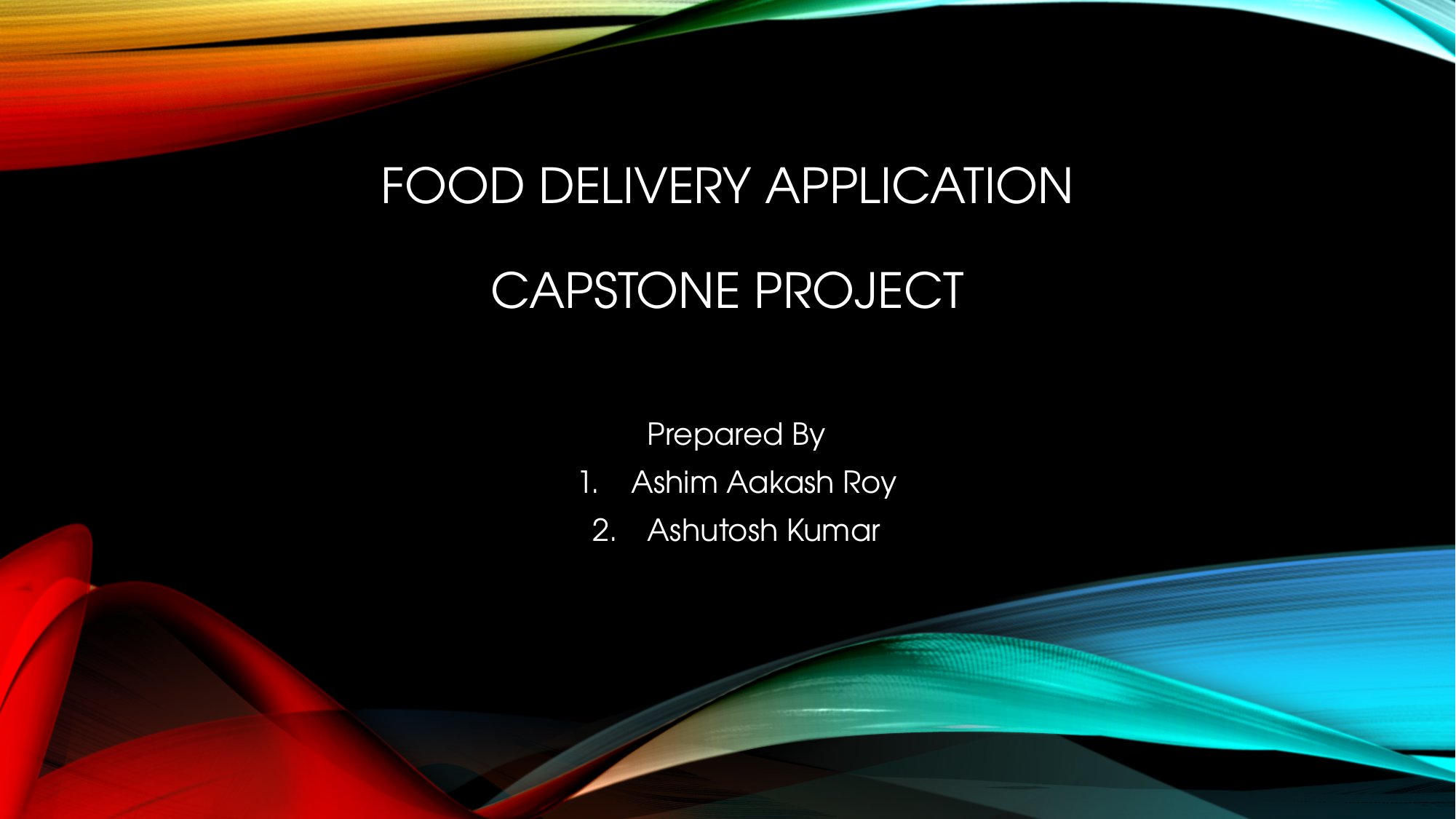

# FOOD DELIVERY APPLICATION CAPSTONE PROJECT
Prepared By
Ashim Aakash Roy
Ashutosh Kumar